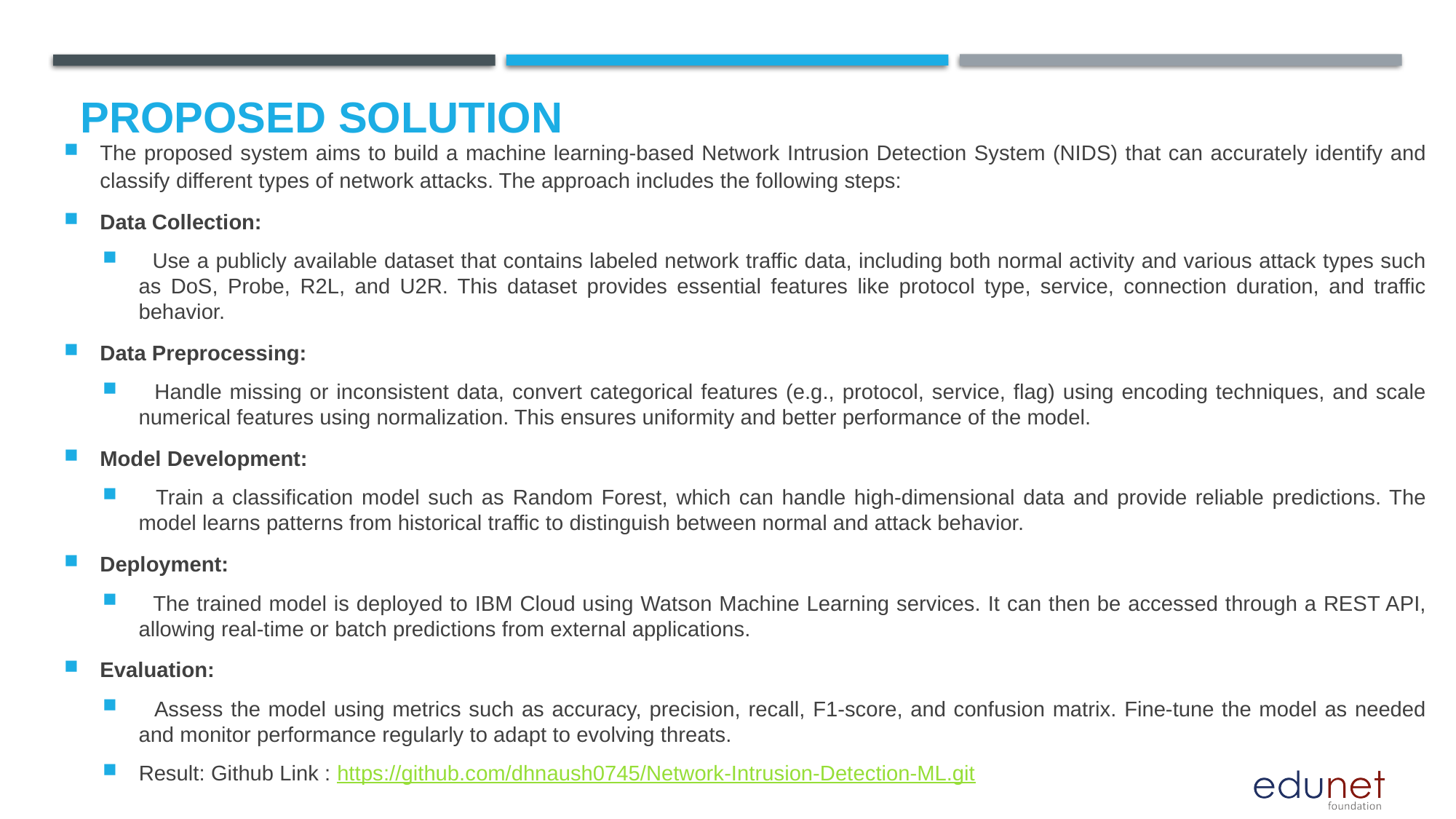

# Proposed Solution

The proposed system aims to build a machine learning-based Network Intrusion Detection System (NIDS) that can accurately identify and classify different types of network attacks. The approach includes the following steps:
Data Collection:
  Use a publicly available dataset that contains labeled network traffic data, including both normal activity and various attack types such as DoS, Probe, R2L, and U2R. This dataset provides essential features like protocol type, service, connection duration, and traffic behavior.
Data Preprocessing:
  Handle missing or inconsistent data, convert categorical features (e.g., protocol, service, flag) using encoding techniques, and scale numerical features using normalization. This ensures uniformity and better performance of the model.
Model Development:
  Train a classification model such as Random Forest, which can handle high-dimensional data and provide reliable predictions. The model learns patterns from historical traffic to distinguish between normal and attack behavior.
Deployment:
  The trained model is deployed to IBM Cloud using Watson Machine Learning services. It can then be accessed through a REST API, allowing real-time or batch predictions from external applications.
Evaluation:
  Assess the model using metrics such as accuracy, precision, recall, F1-score, and confusion matrix. Fine-tune the model as needed and monitor performance regularly to adapt to evolving threats.
Result: Github Link : https://github.com/dhnaush0745/Network-Intrusion-Detection-ML.git